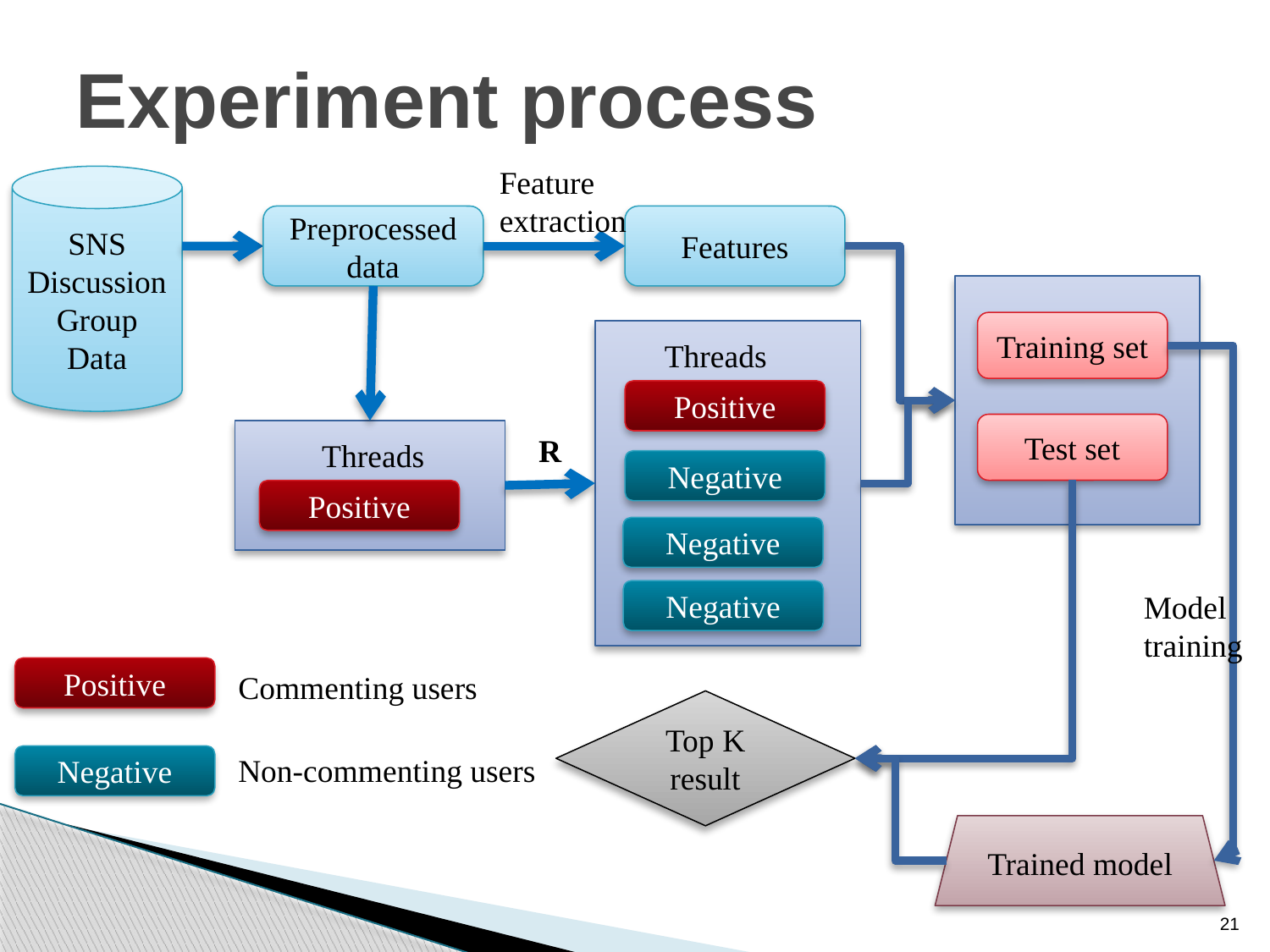

# Experiment process
Feature
extraction
SNS Discussion Group Data
Preprocessed data
Features

Training set
Test set

Threads
Positive
Negative
Negative
Negative

Threads
Positive
R
Model training
Positive
Commenting users
Non-commenting users
Negative
Top K result
Trained model
21